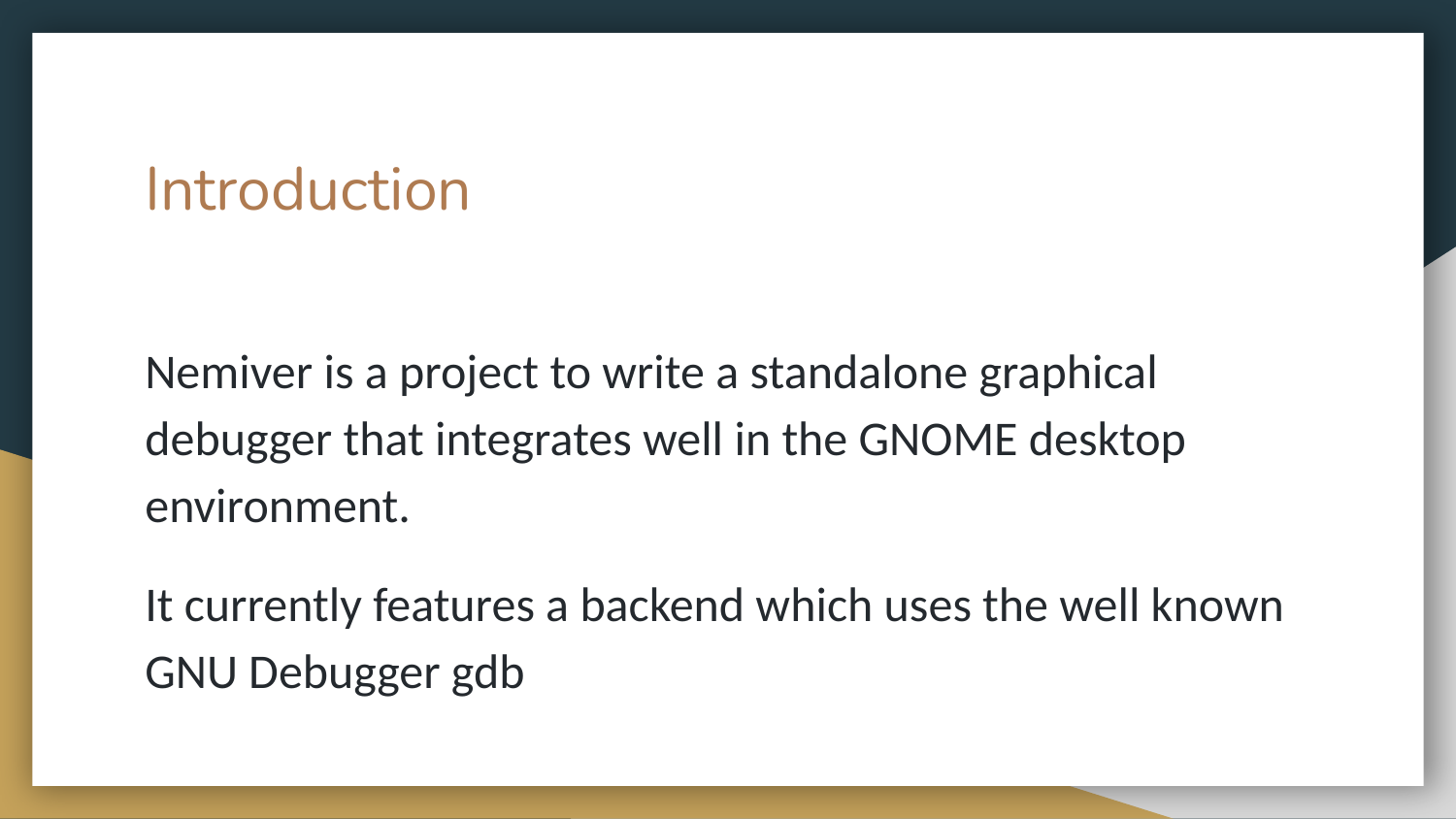

# Introduction
Nemiver is a project to write a standalone graphical debugger that integrates well in the GNOME desktop environment.
It currently features a backend which uses the well known GNU Debugger gdb